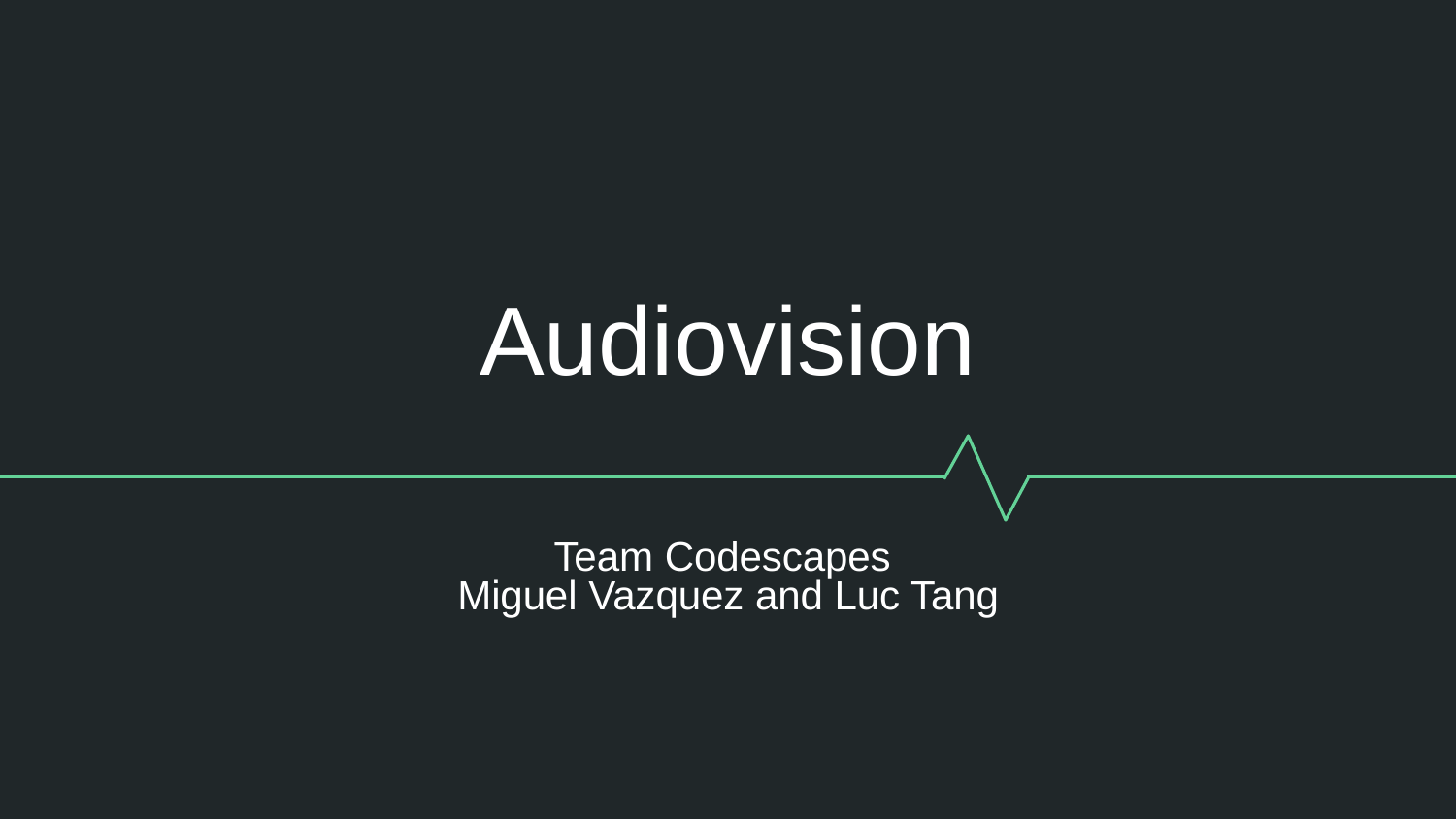

# Audiovision

Team Codescapes
Miguel Vazquez and Luc Tang